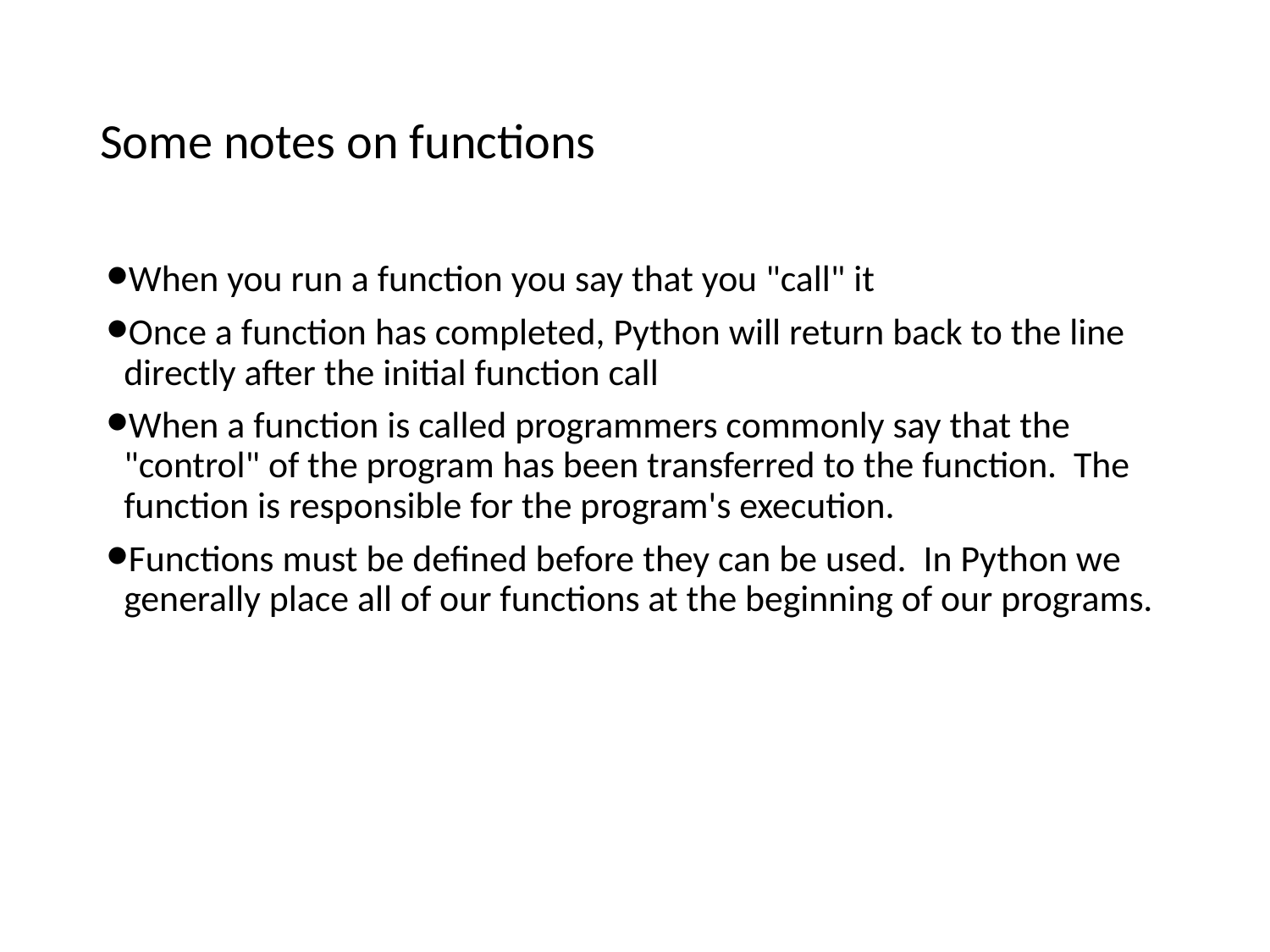

# Some notes on functions
When you run a function you say that you "call" it
Once a function has completed, Python will return back to the line directly after the initial function call
When a function is called programmers commonly say that the "control" of the program has been transferred to the function.  The function is responsible for the program's execution.
Functions must be defined before they can be used.  In Python we generally place all of our functions at the beginning of our programs.